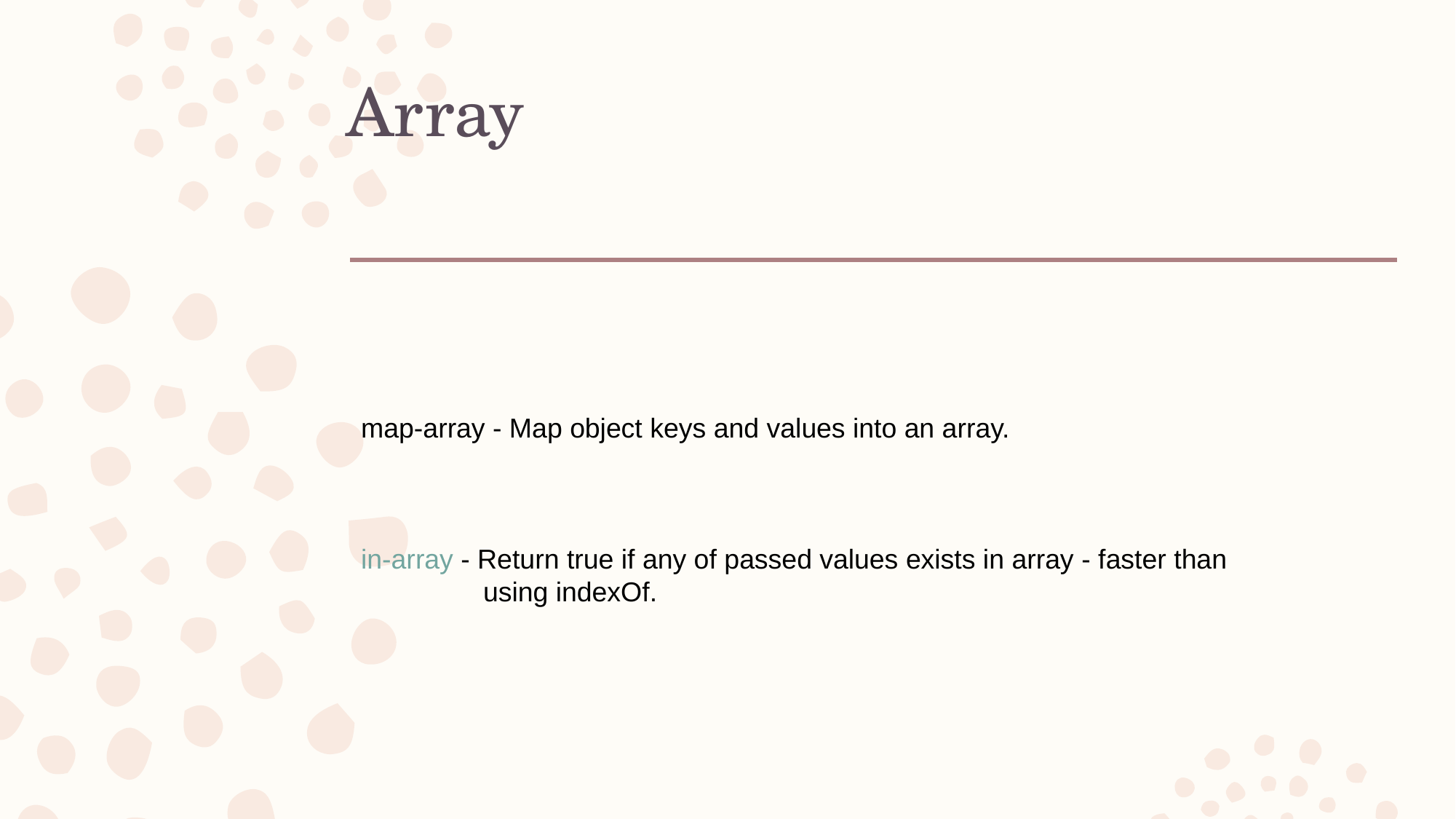

# Array
map-array - Map object keys and values into an array.

in-array - Return true if any of passed values exists in array - faster than
                using indexOf.